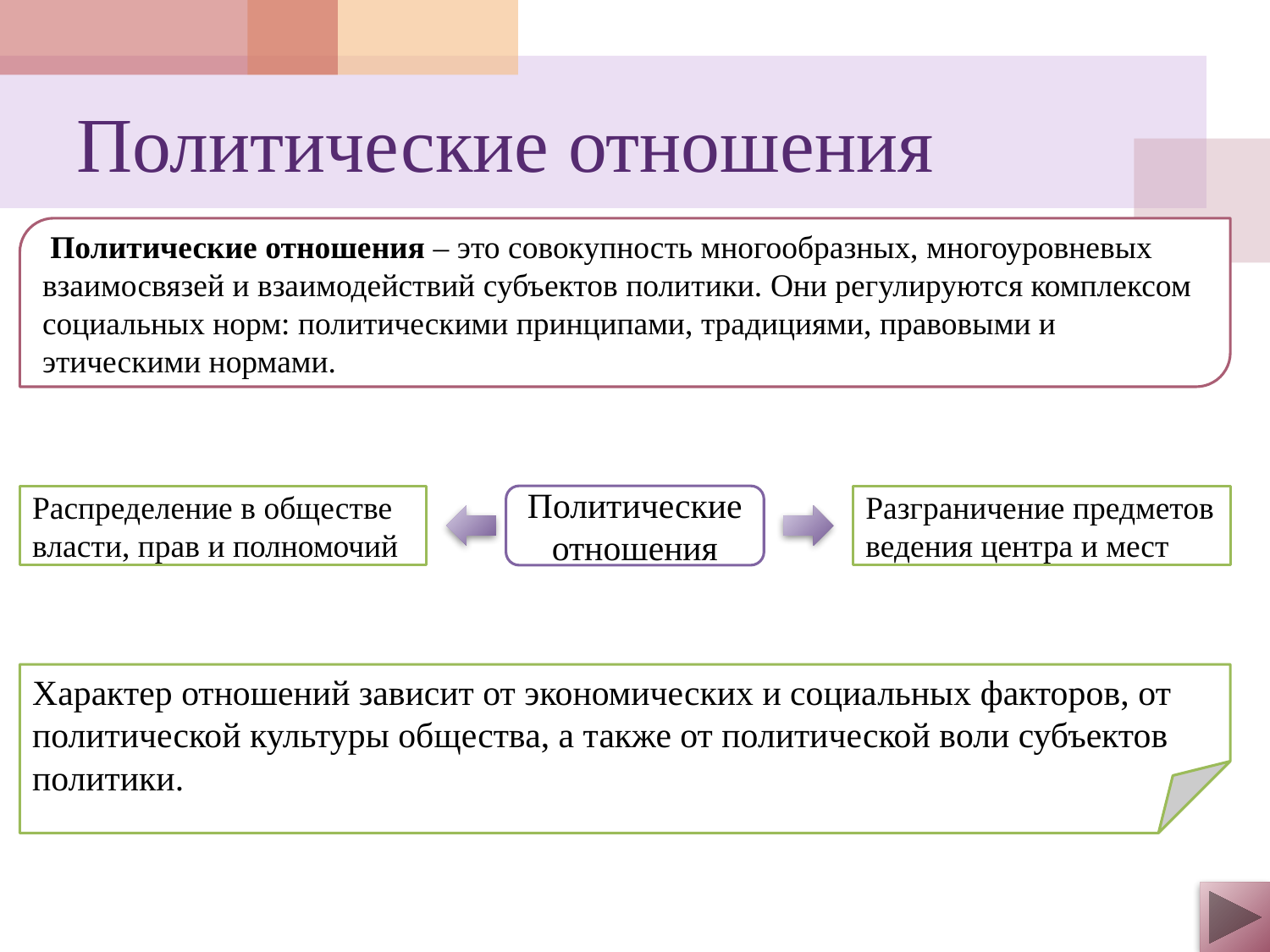

# Политические отношения
 Политические отношения – это совокупность многообразных, многоуровневых взаимосвязей и взаимодействий субъектов политики. Они регулируются комплексом социальных норм: политическими принципами, традициями, правовыми и этическими нормами.
Распределение в обществе власти, прав и полномочий
Политические отношения
Разграничение предметов ведения центра и мест

Характер отношений зависит от экономических и социальных факторов, от политической культуры общества, а также от политической воли субъектов политики.